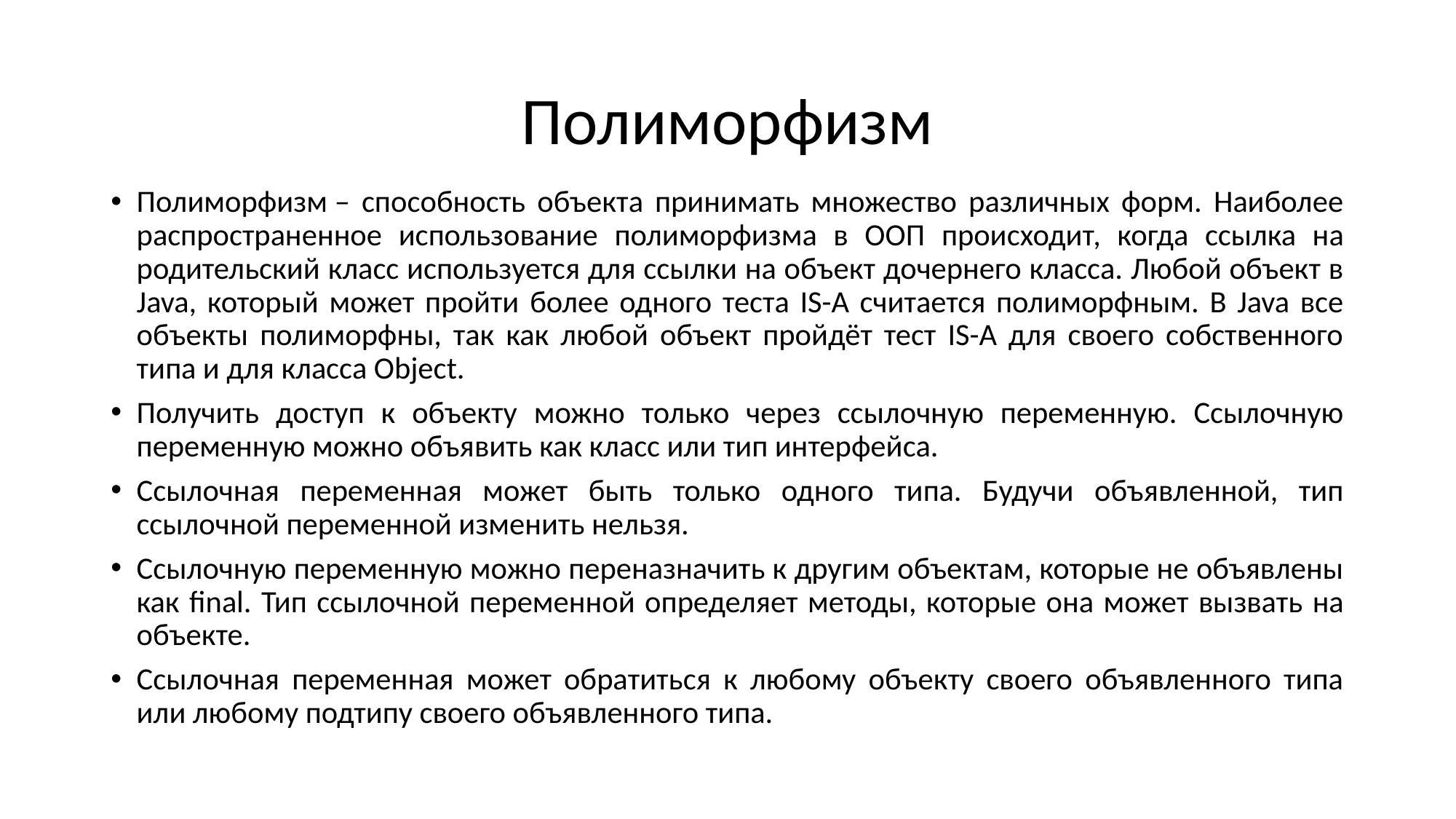

# Полиморфизм
Полиморфизм – способность объекта принимать множество различных форм. Наиболее распространенное использование полиморфизма в ООП происходит, когда ссылка на родительский класс используется для ссылки на объект дочернего класса. Любой объект в Java, который может пройти более одного теста IS-A считается полиморфным. В Java все объекты полиморфны, так как любой объект пройдёт тест IS-A для своего собственного типа и для класса Object.
Получить доступ к объекту можно только через ссылочную переменную. Ссылочную переменную можно объявить как класс или тип интерфейса.
Ссылочная переменная может быть только одного типа. Будучи объявленной, тип ссылочной переменной изменить нельзя.
Ссылочную переменную можно переназначить к другим объектам, которые не объявлены как final. Тип ссылочной переменной определяет методы, которые она может вызвать на объекте.
Ссылочная переменная может обратиться к любому объекту своего объявленного типа или любому подтипу своего объявленного типа.